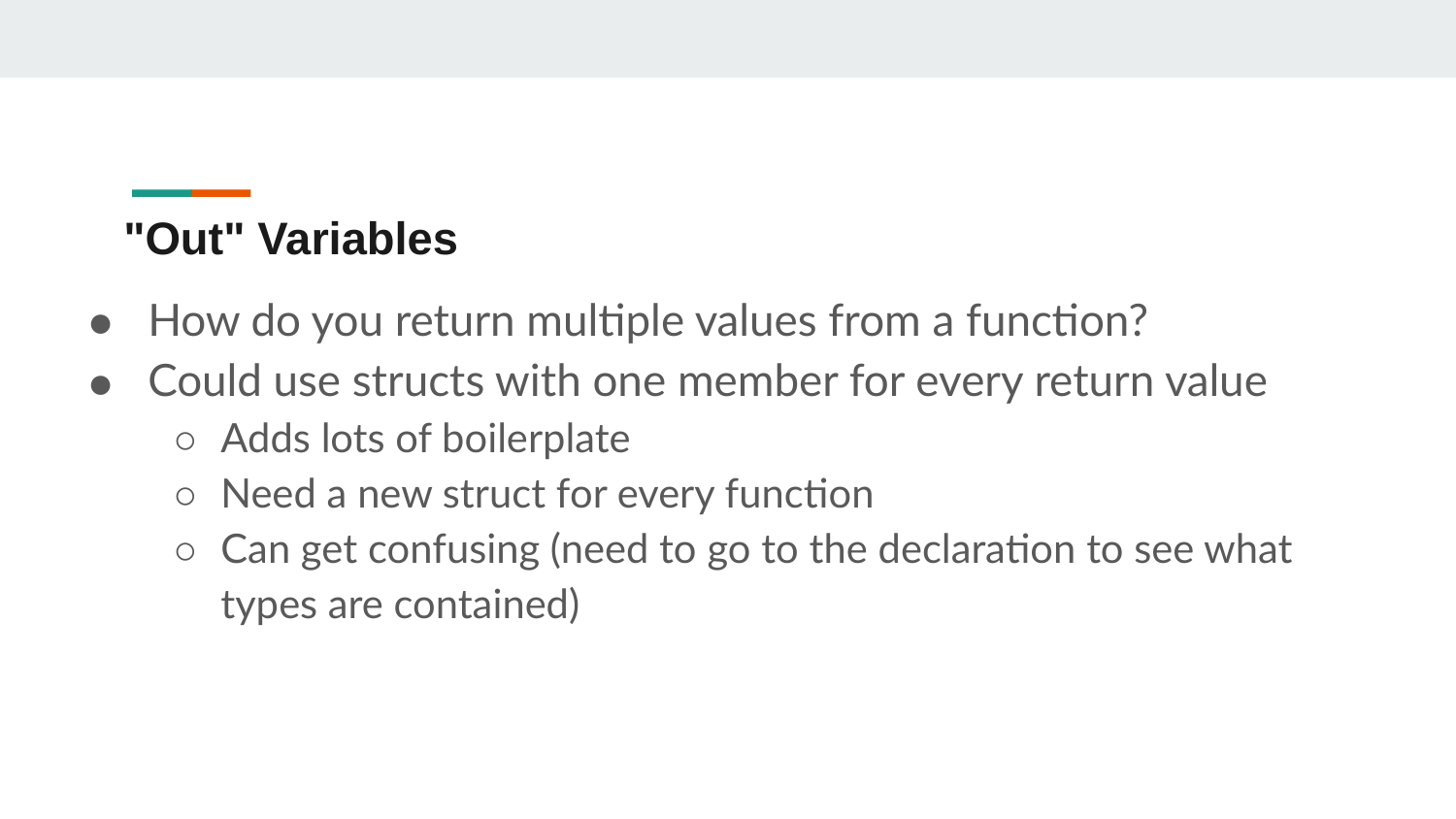

# "Out" Variables
How do you return multiple values from a function?
Could use structs with one member for every return value
Adds lots of boilerplate
Need a new struct for every function
Can get confusing (need to go to the declaration to see what types are contained)